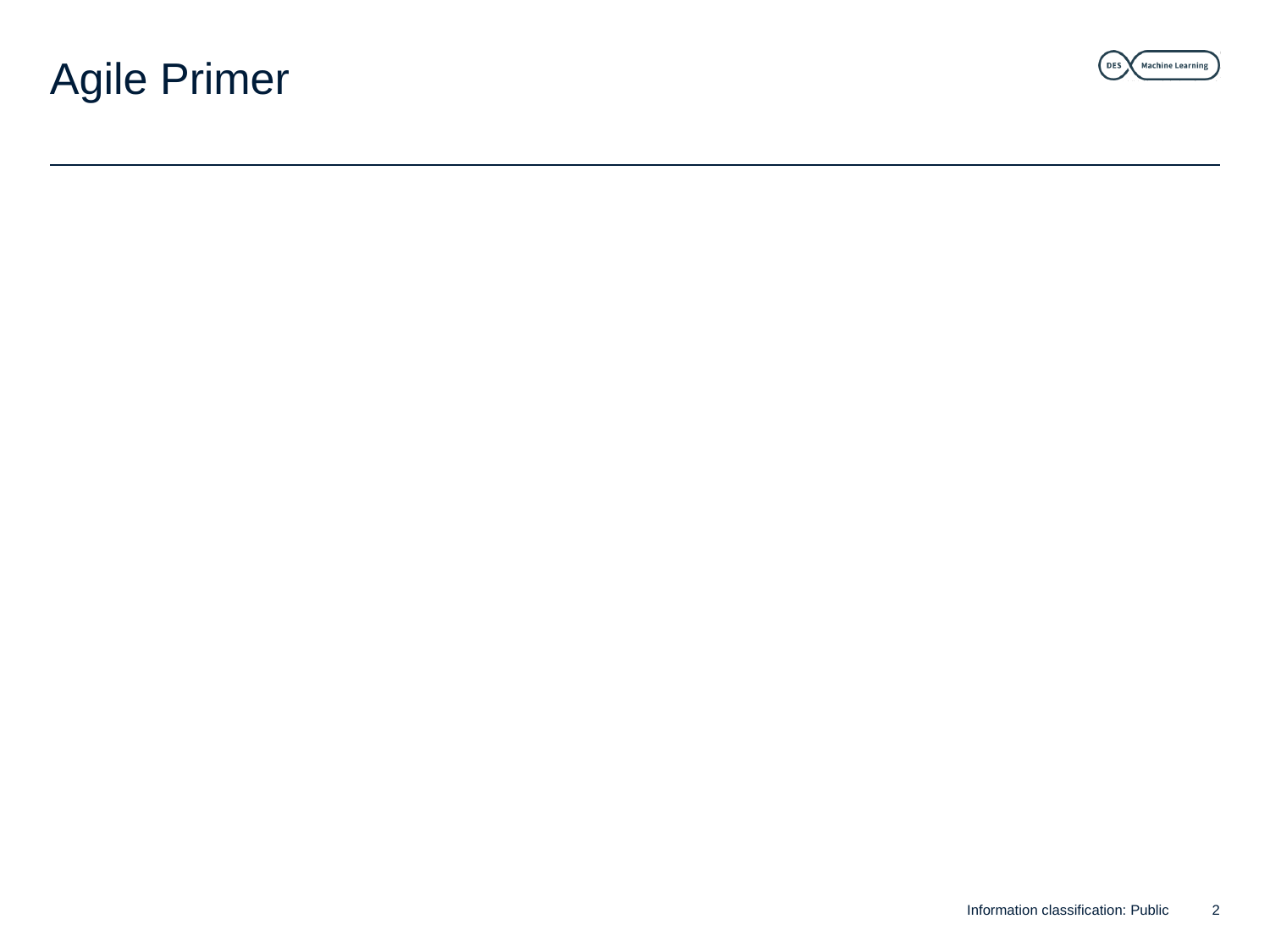

# Agile Primer

Information classification: Public
2